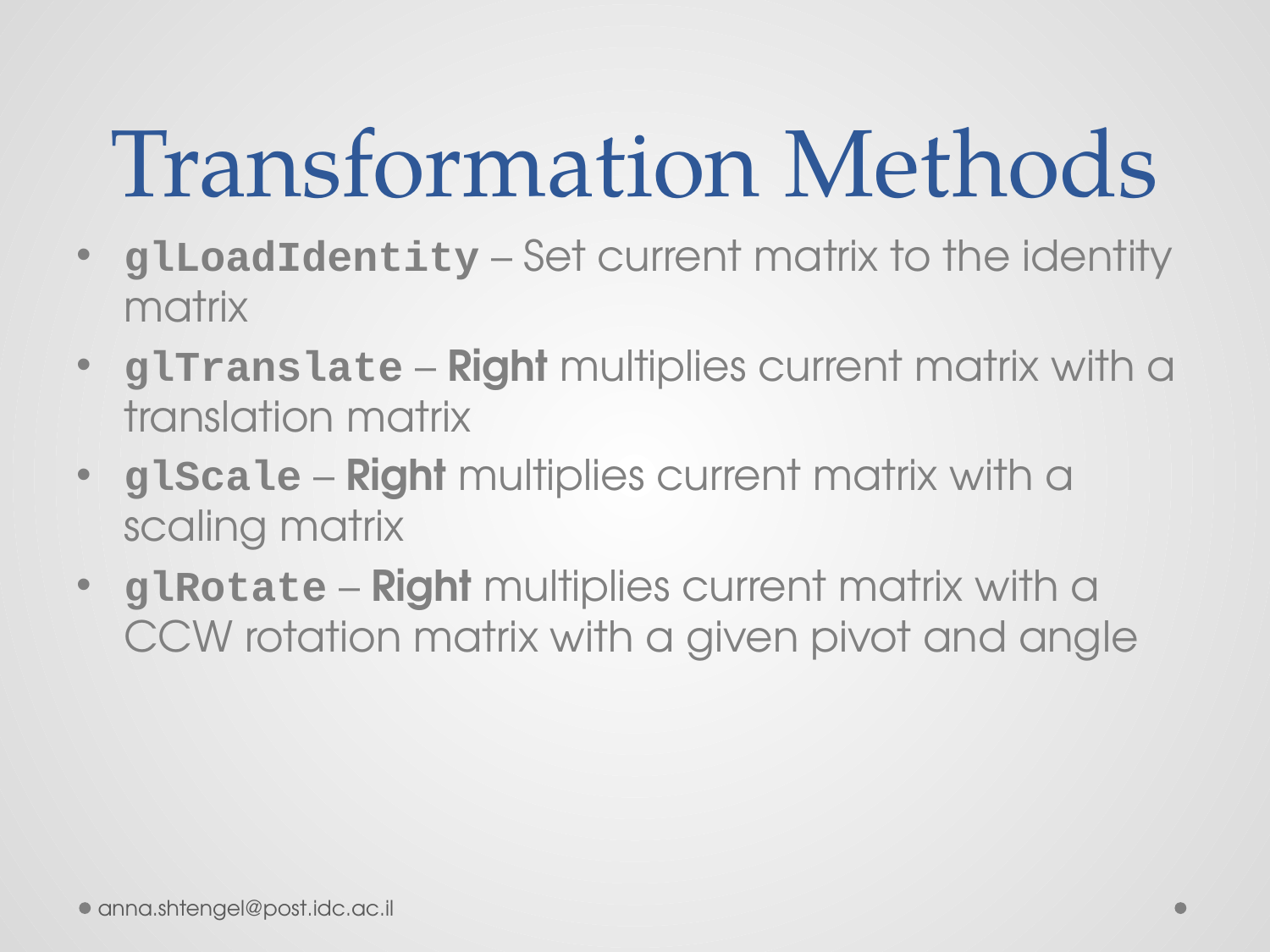

# Transformation Methods
glLoadIdentity – Set current matrix to the identity matrix
glTranslate – Right multiplies current matrix with a translation matrix
glScale – Right multiplies current matrix with a scaling matrix
glRotate – Right multiplies current matrix with a CCW rotation matrix with a given pivot and angle

anna.shtengel@post.idc.ac.il